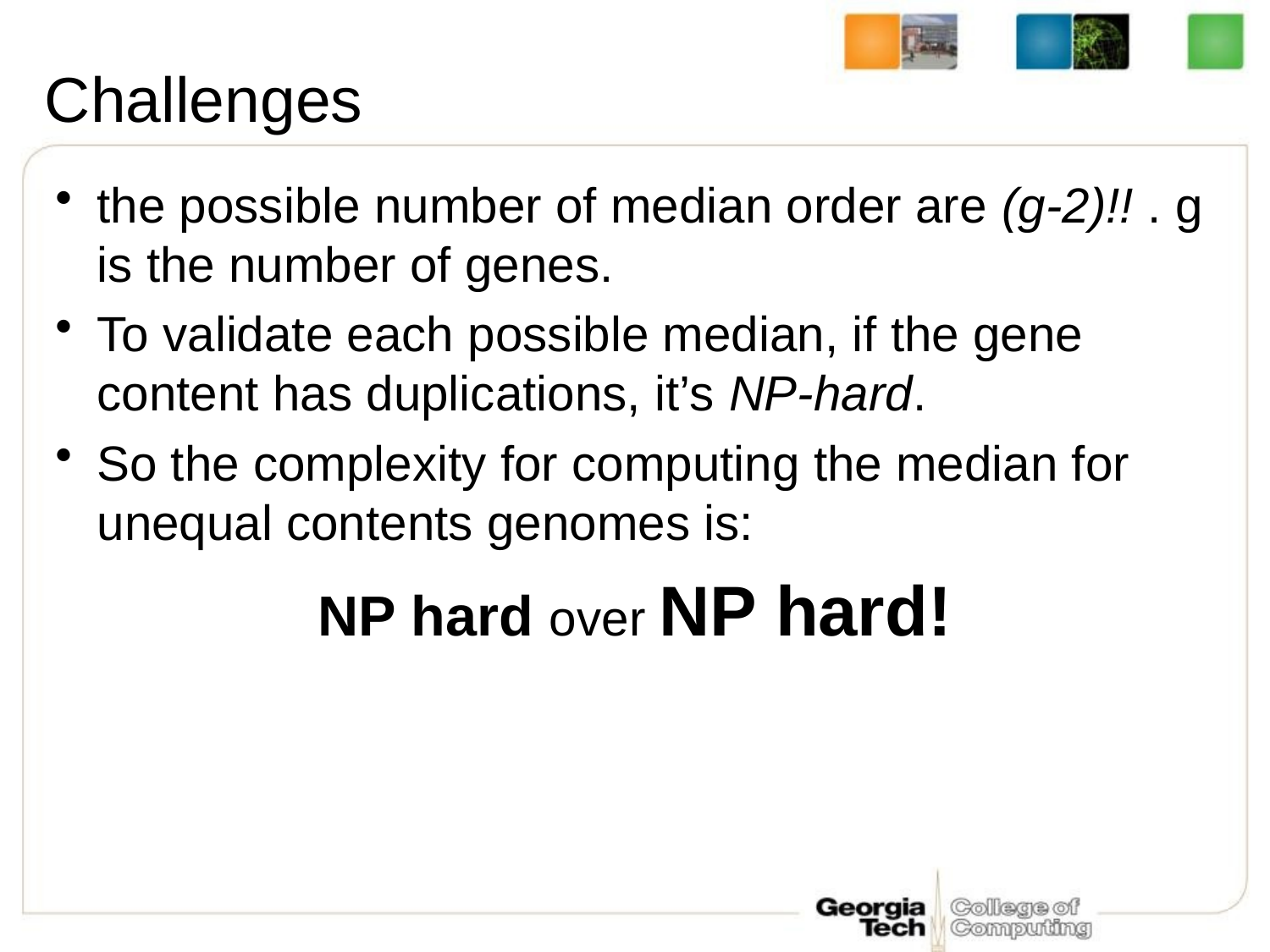

# Challenges
the possible number of median order are (g-2)!! . g is the number of genes.
To validate each possible median, if the gene content has duplications, it’s NP-hard.
So the complexity for computing the median for unequal contents genomes is:
NP hard over NP hard!